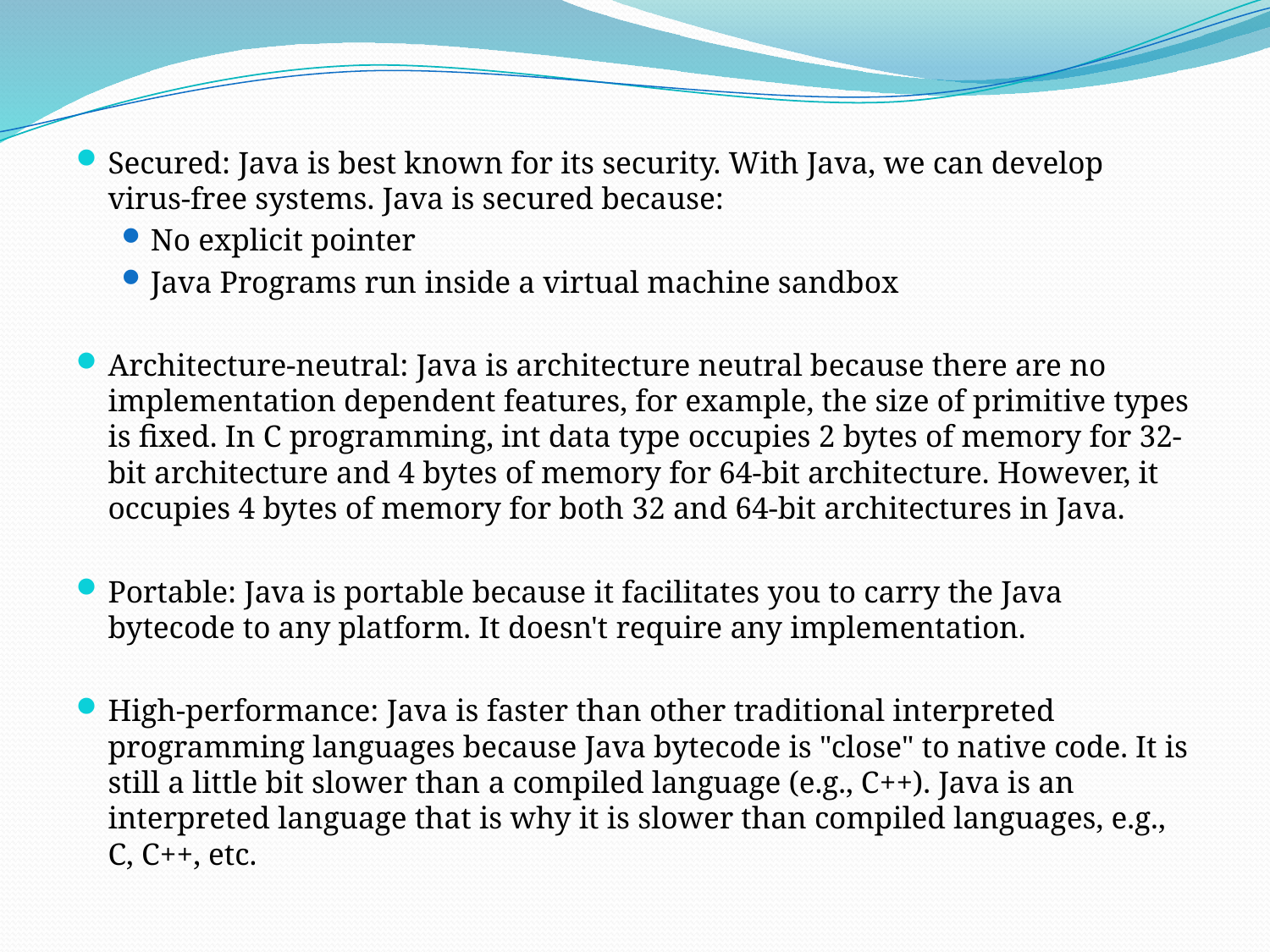

Secured: Java is best known for its security. With Java, we can develop virus-free systems. Java is secured because:
No explicit pointer
Java Programs run inside a virtual machine sandbox

Architecture-neutral: Java is architecture neutral because there are no implementation dependent features, for example, the size of primitive types is fixed. In C programming, int data type occupies 2 bytes of memory for 32-bit architecture and 4 bytes of memory for 64-bit architecture. However, it occupies 4 bytes of memory for both 32 and 64-bit architectures in Java.

Portable: Java is portable because it facilitates you to carry the Java bytecode to any platform. It doesn't require any implementation.

High-performance: Java is faster than other traditional interpreted programming languages because Java bytecode is "close" to native code. It is still a little bit slower than a compiled language (e.g., C++). Java is an interpreted language that is why it is slower than compiled languages, e.g., C, C++, etc.